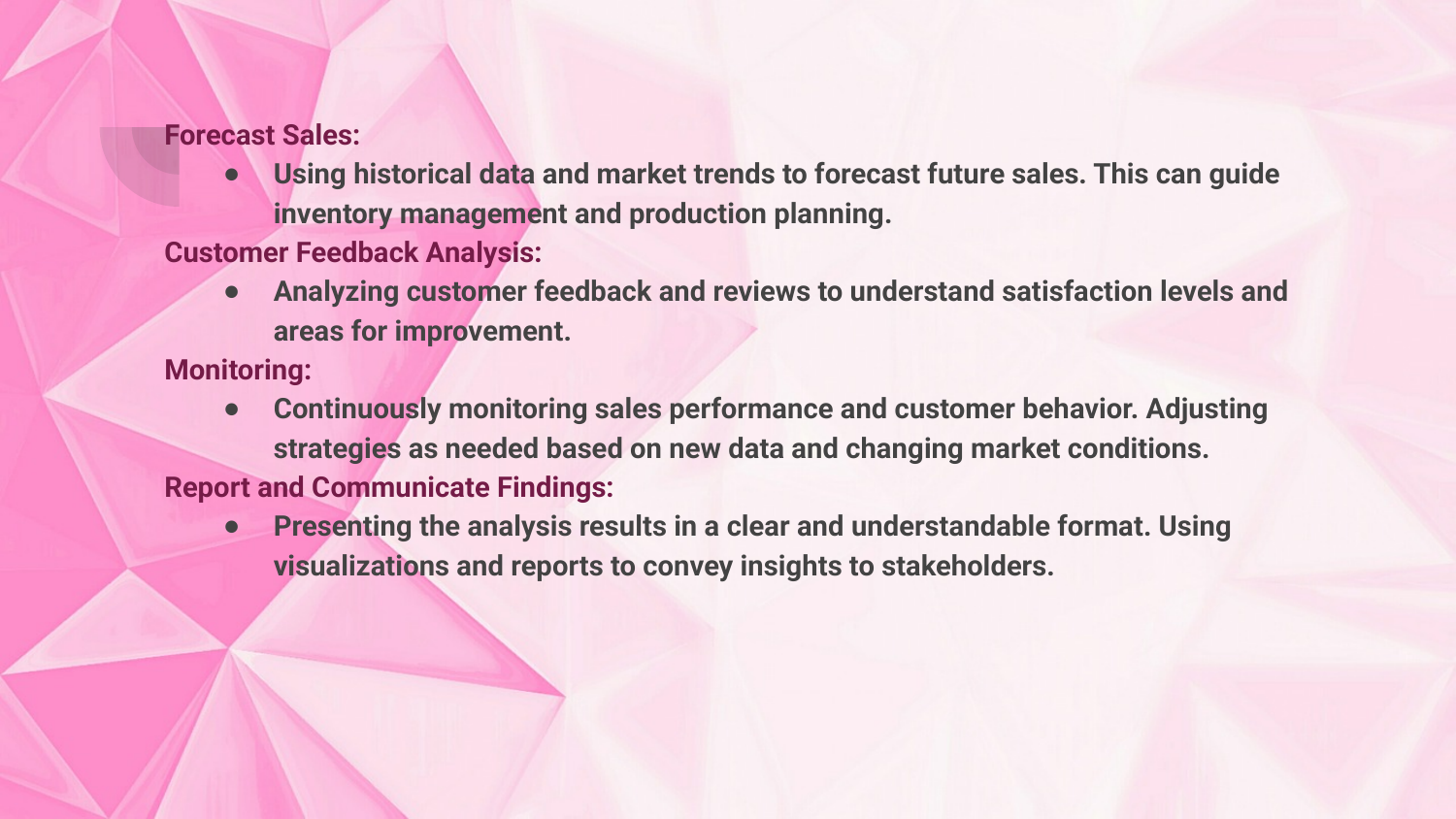

#
Forecast Sales:
Using historical data and market trends to forecast future sales. This can guide inventory management and production planning.
Customer Feedback Analysis:
Analyzing customer feedback and reviews to understand satisfaction levels and areas for improvement.
Monitoring:
Continuously monitoring sales performance and customer behavior. Adjusting strategies as needed based on new data and changing market conditions.
Report and Communicate Findings:
Presenting the analysis results in a clear and understandable format. Using visualizations and reports to convey insights to stakeholders.